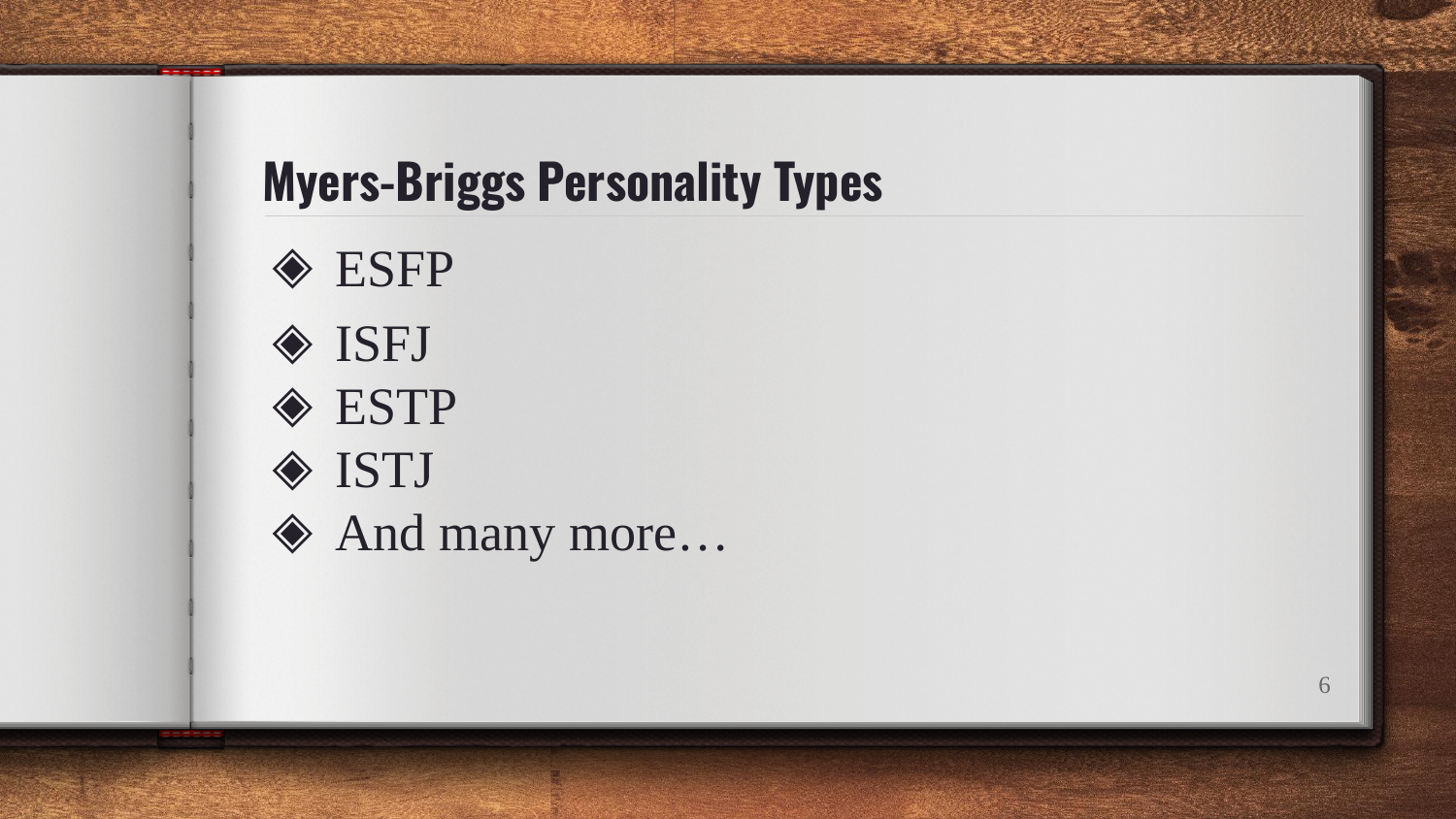

# Myers-Briggs Personality Types
ESFP
ISFJ
ESTP
ISTJ
And many more…
6